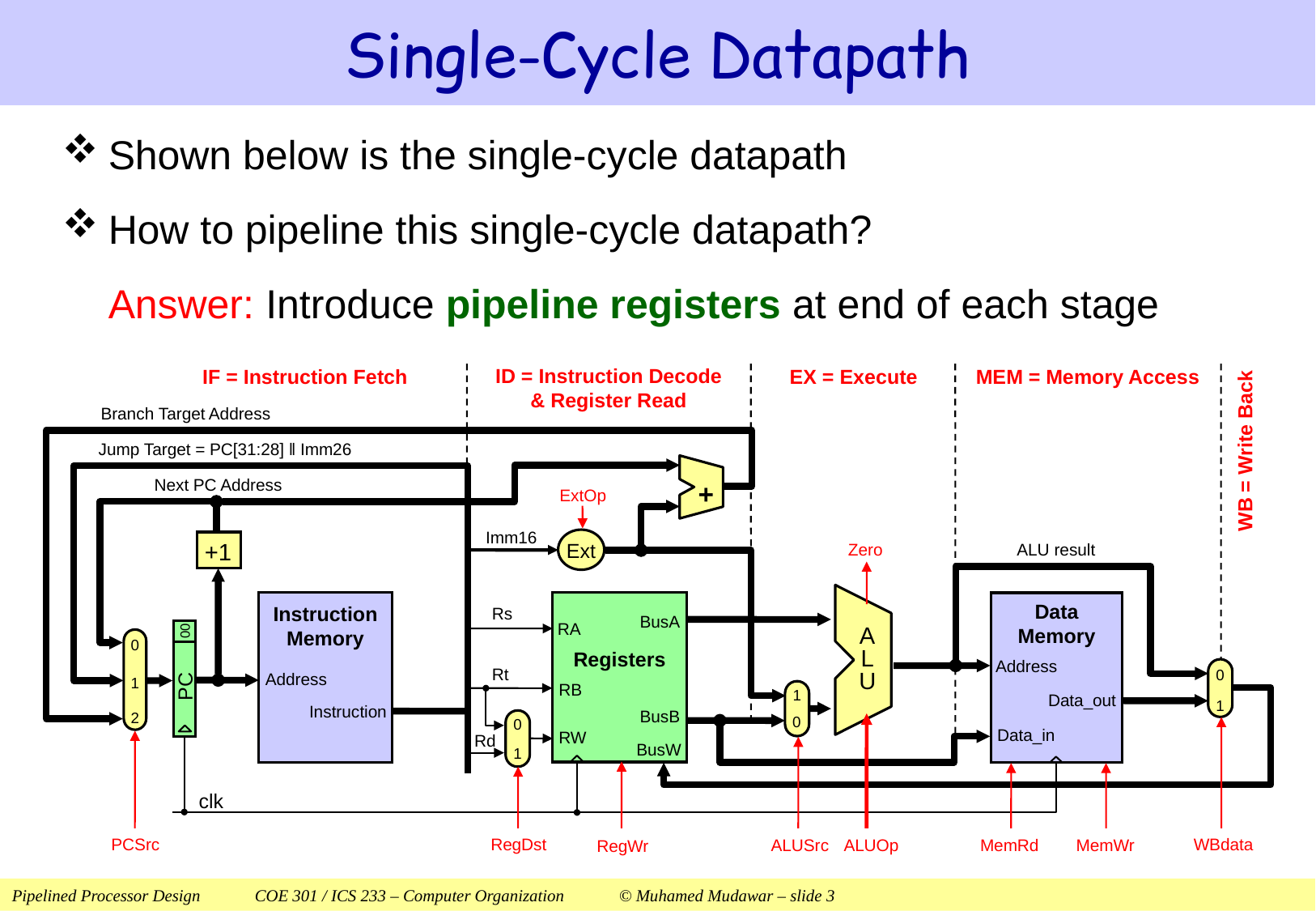

# Single-Cycle Datapath
Shown below is the single-cycle datapath
How to pipeline this single-cycle datapath?
	Answer: Introduce pipeline registers at end of each stage

IF = Instruction Fetch

ID = Instruction Decode
& Register Read

EX = Execute
MEM = Memory Access

Branch Target Address

WB = Write Back
Jump Target = PC[31:28] ‖ Imm26

+

Next PC Address
ExtOp

Imm16

Ext
 +1
Zero
ALU result

A
L
U

Instruction
Memory

Address
Instruction

Registers
BusA
 RA
RB
BusB
RW
BusW

Data
Memory
 Address
Data_out
Data_in

Rs

00
PC

0

1
2

0

1
Rt

1

0

0

Rd

1

clk
PCSrc
RegDst
RegWr
ALUSrc
ALUOp
MemRd
MemWr
WBdata